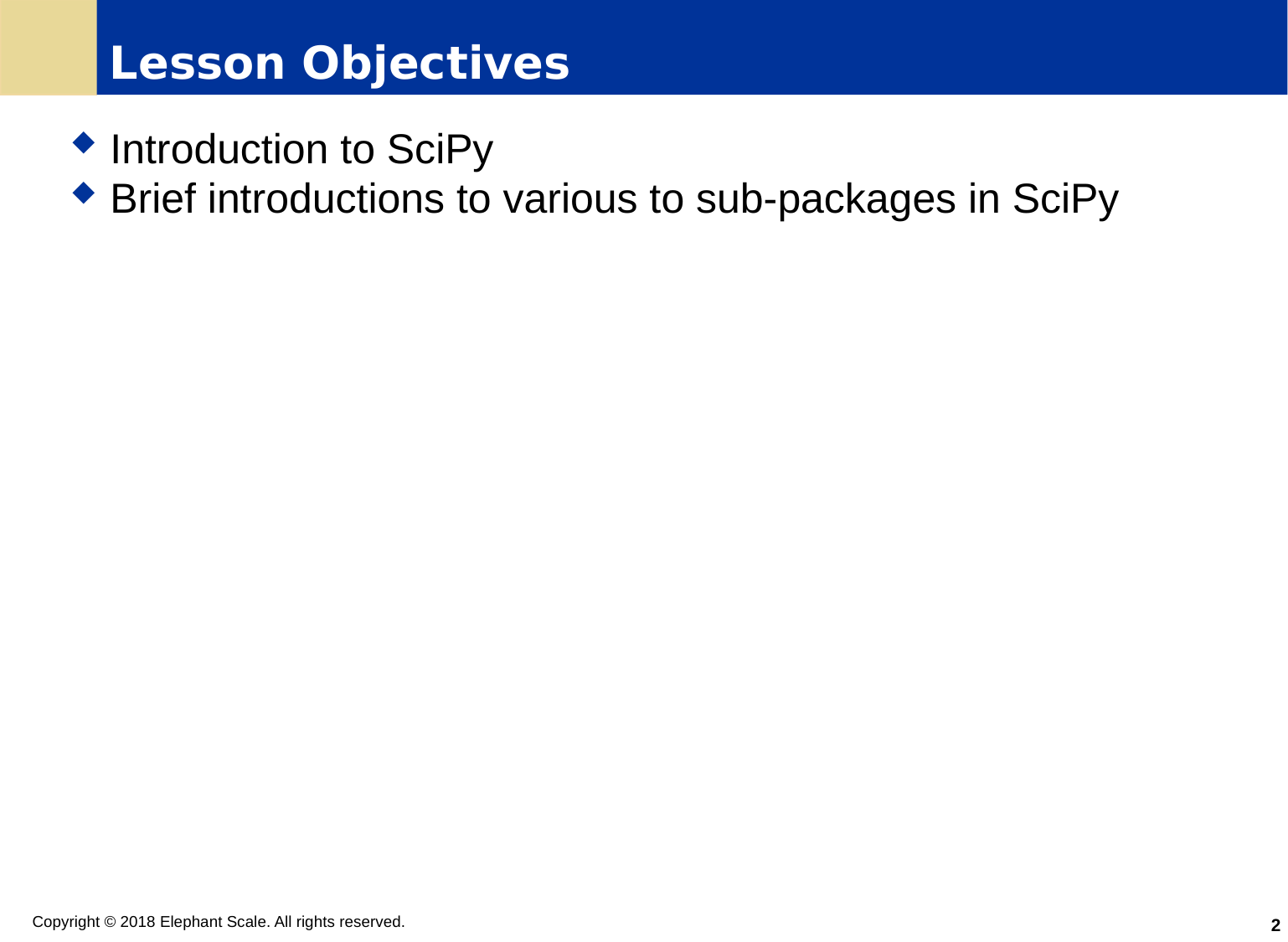

# Lesson Objectives
Introduction to SciPy
Brief introductions to various to sub-packages in SciPy
2
Copyright © 2018 Elephant Scale. All rights reserved.